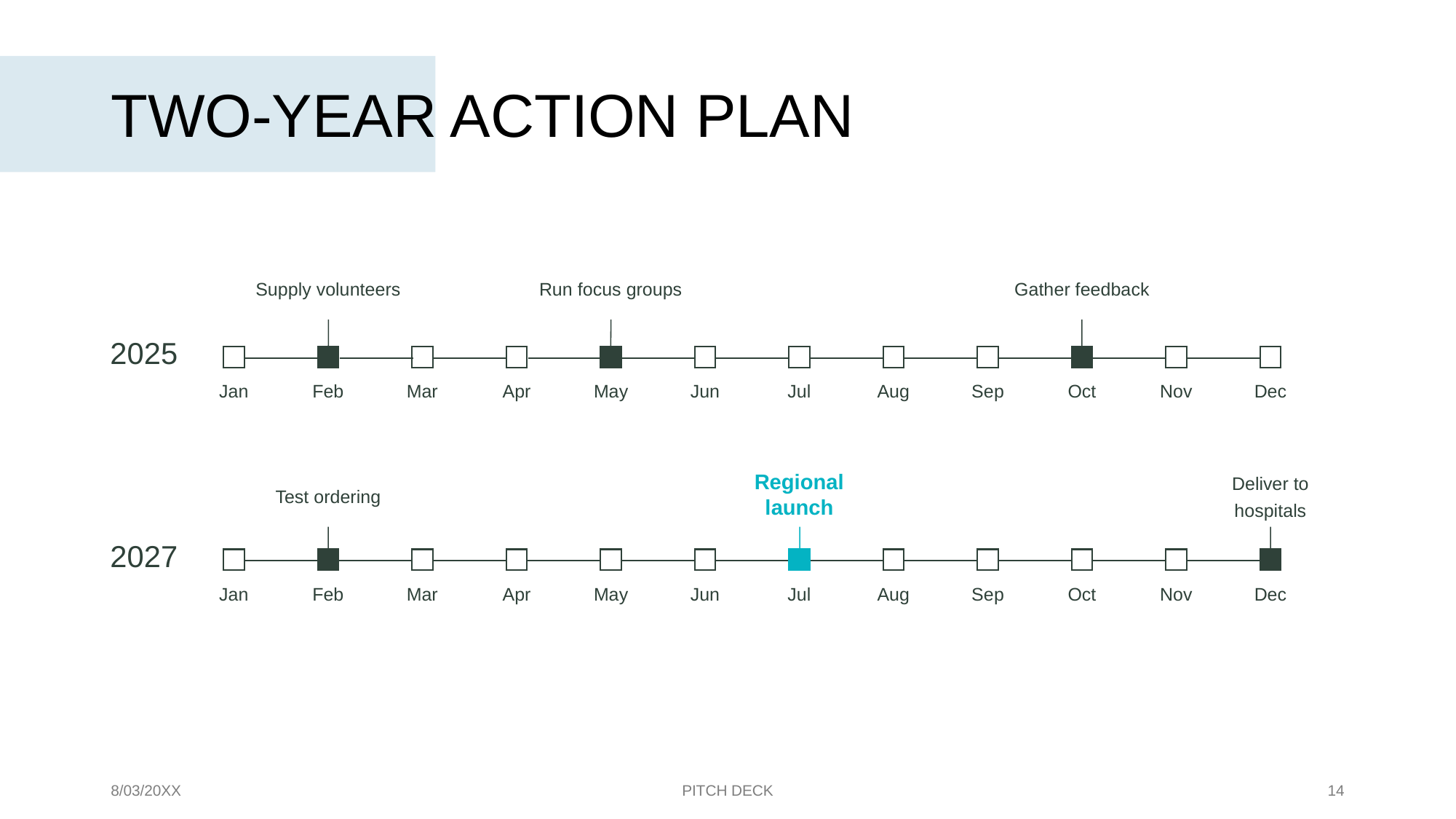

# TWO-YEAR ACTION PLAN
Supply volunteers​
Run focus groups​
Gather feedback​
2025

Jan
Feb
Mar
Apr
May
Jun
Jul
Aug
Sep
Oct
Nov
Dec
Test ordering​
Regional launch​
Deliver to hospitals​
2027

Jan
Feb
Mar
Apr
May
Jun
Jul
Aug
Sep
Oct
Nov
Dec
8/03/20XX
PITCH DECK
14